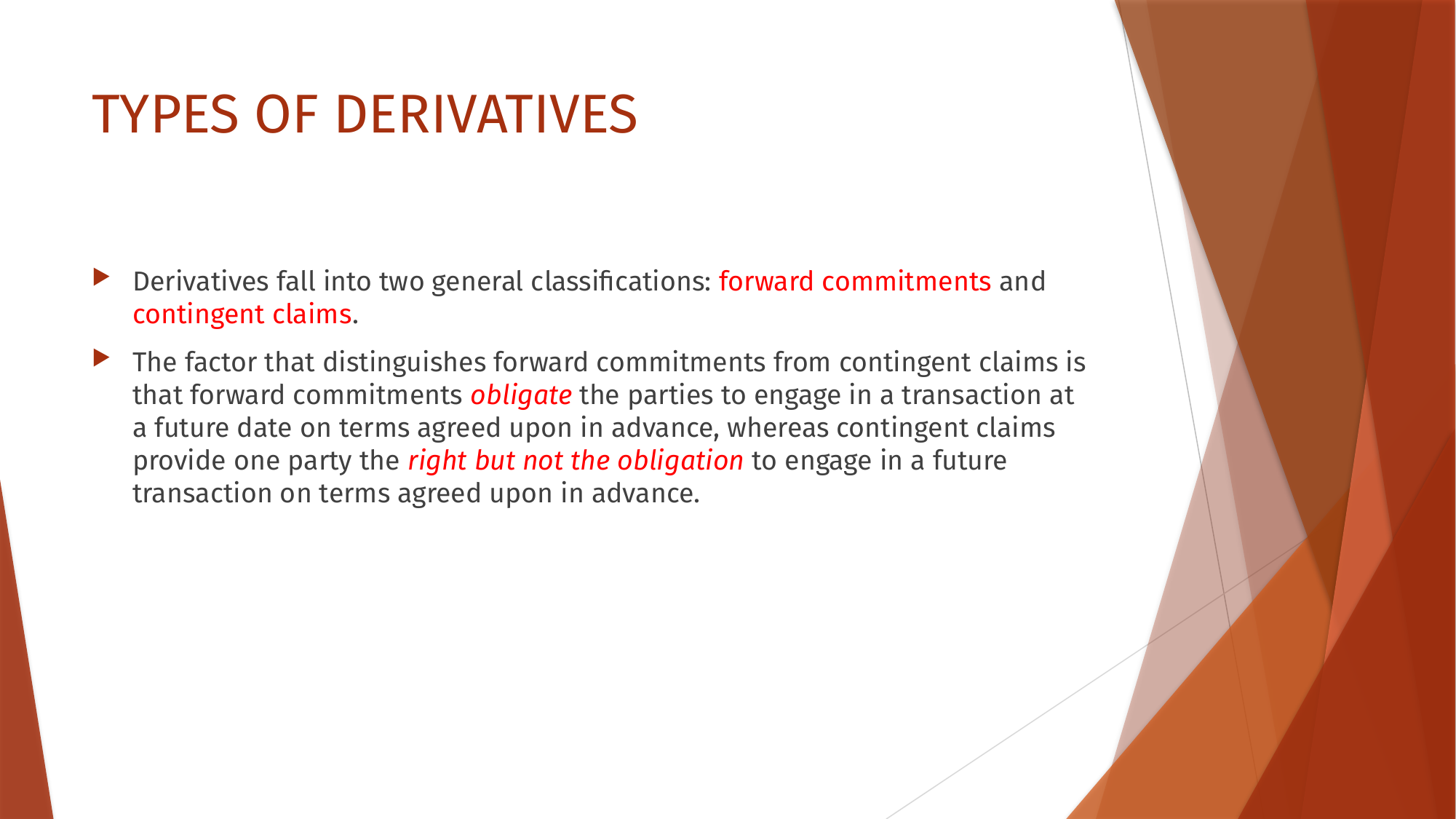

# TYPES OF DERIVATIVES
Derivatives fall into two general classifications: forward commitments and contingent claims.
The factor that distinguishes forward commitments from contingent claims is that forward commitments obligate the parties to engage in a transaction at a future date on terms agreed upon in advance, whereas contingent claims provide one party the right but not the obligation to engage in a future transaction on terms agreed upon in advance.